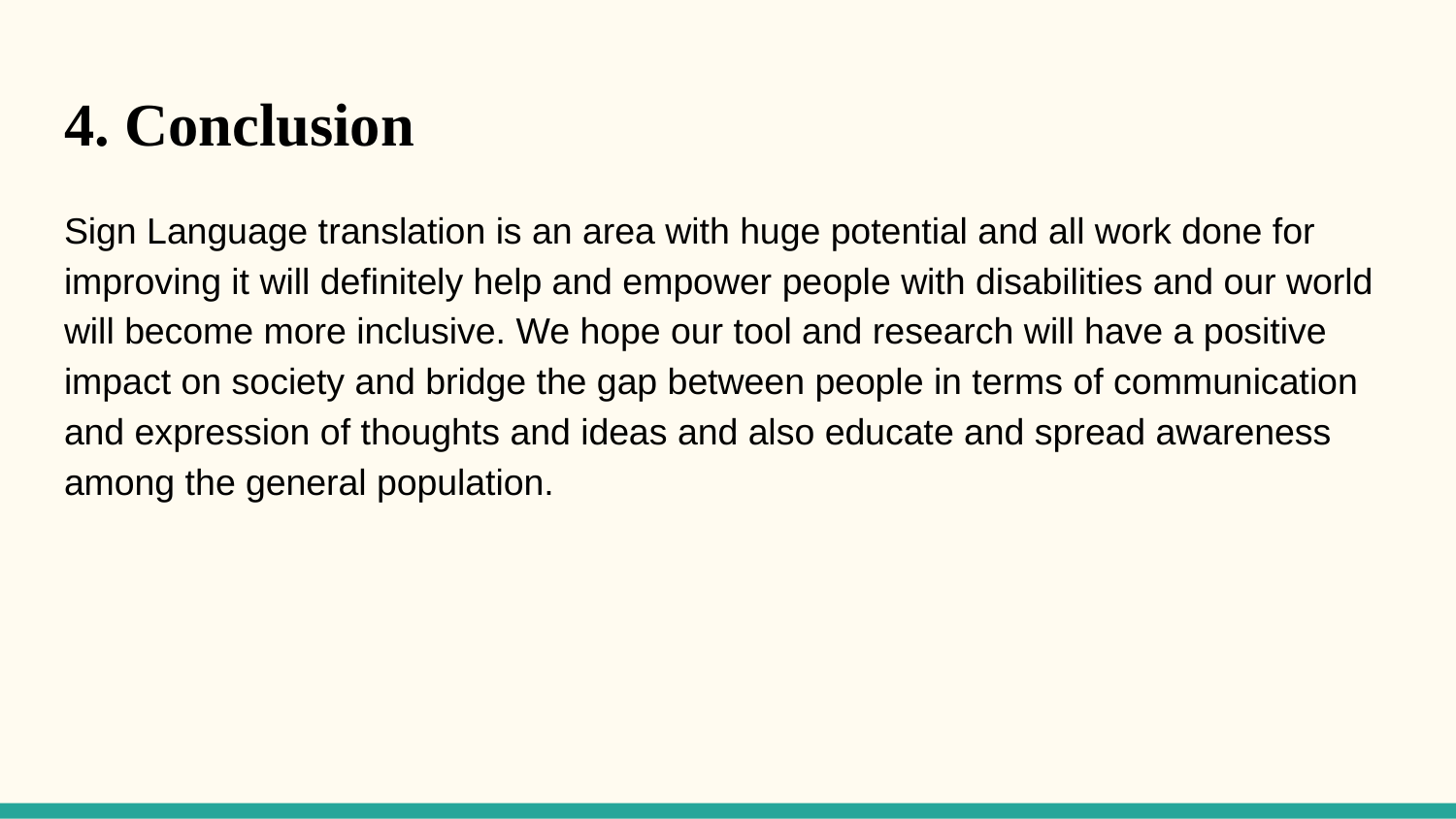

# 4. Conclusion
Sign Language translation is an area with huge potential and all work done for improving it will definitely help and empower people with disabilities and our world will become more inclusive. We hope our tool and research will have a positive impact on society and bridge the gap between people in terms of communication and expression of thoughts and ideas and also educate and spread awareness among the general population.